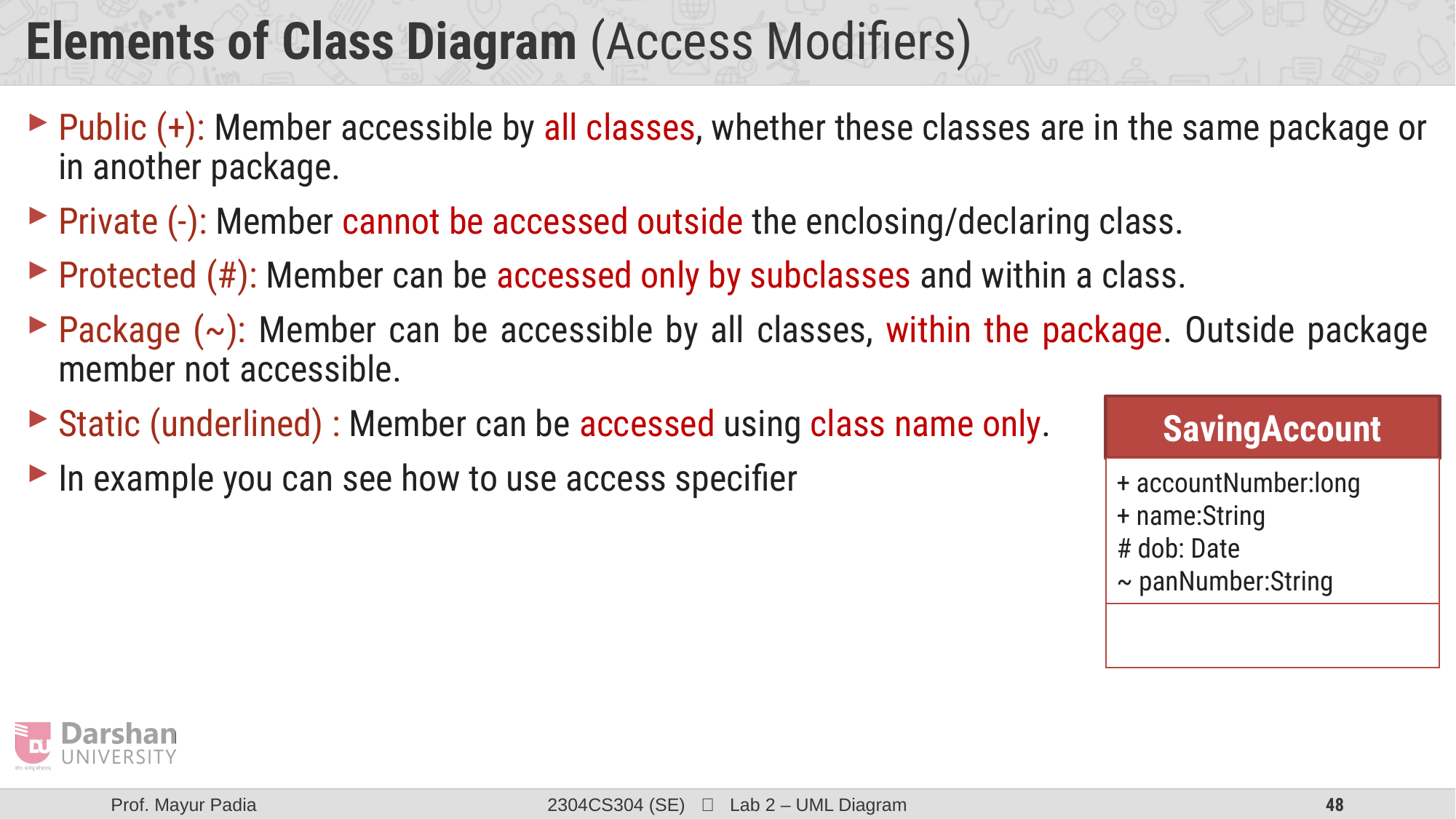

# Elements of Class Diagram (Access Modifiers)
Public (+): Member accessible by all classes, whether these classes are in the same package or in another package.
Private (-): Member cannot be accessed outside the enclosing/declaring class.
Protected (#): Member can be accessed only by subclasses and within a class.
Package (~): Member can be accessible by all classes, within the package. Outside package member not accessible.
Static (underlined) : Member can be accessed using class name only.
In example you can see how to use access specifier

SavingAccount
+ accountNumber:long
+ name:String
# dob: Date
~ panNumber:String